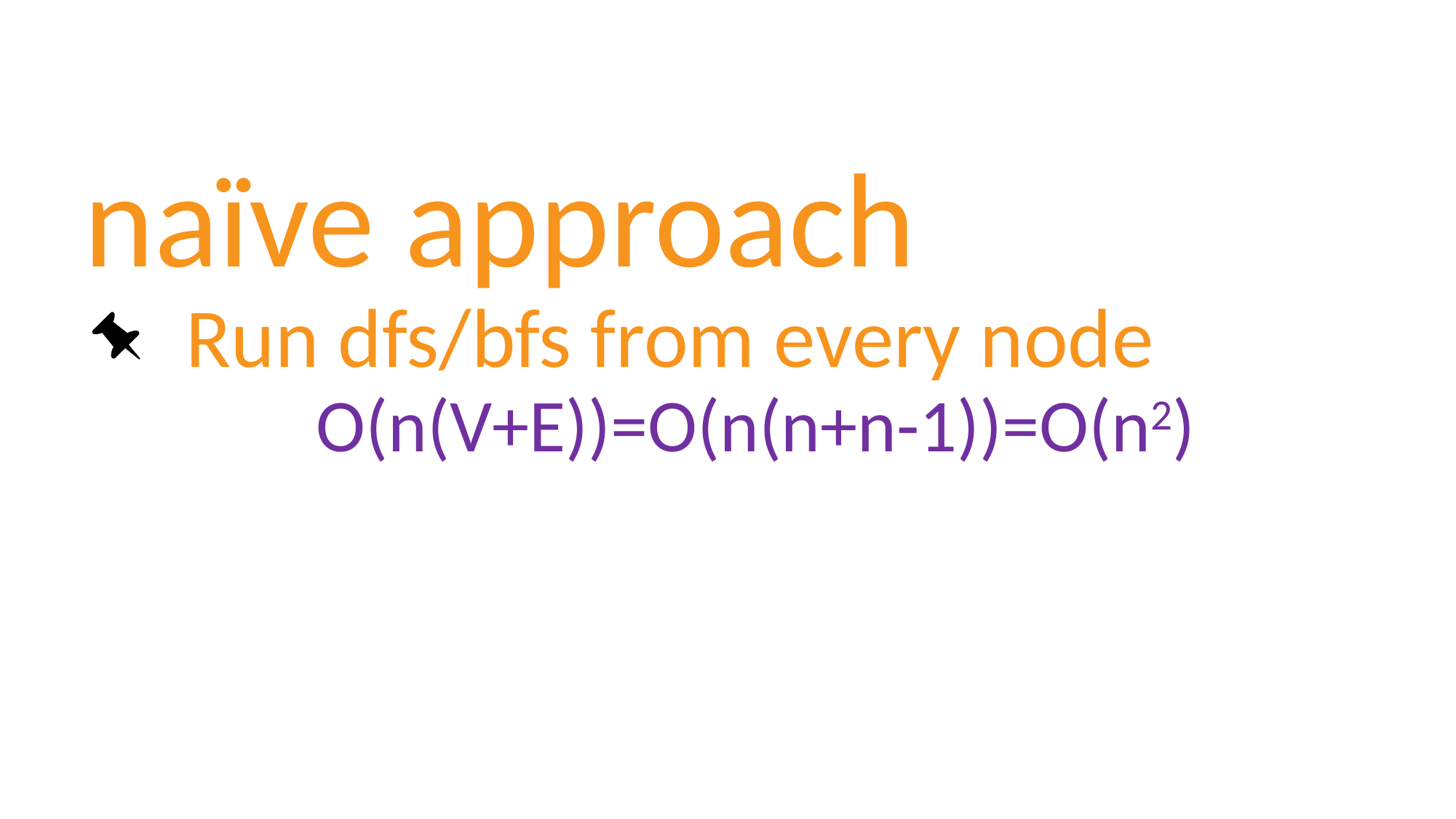

naïve approach
Run dfs/bfs from every node
O(n(V+E))=O(n(n+n-1))=O(n2)